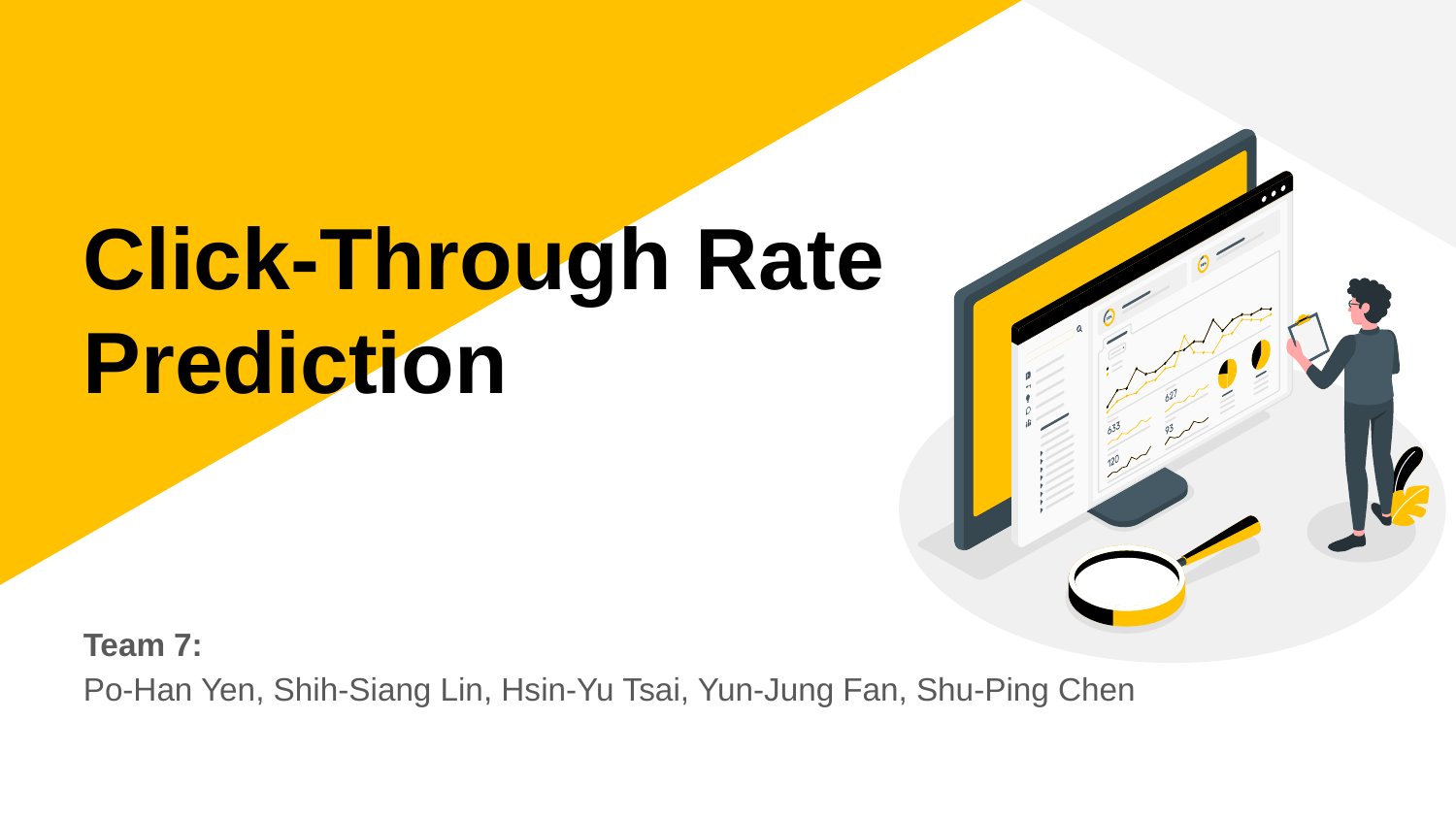

# Click-Through Rate Prediction
Team 7:
Po-Han Yen, Shih-Siang Lin, Hsin-Yu Tsai, Yun-Jung Fan, Shu-Ping Chen